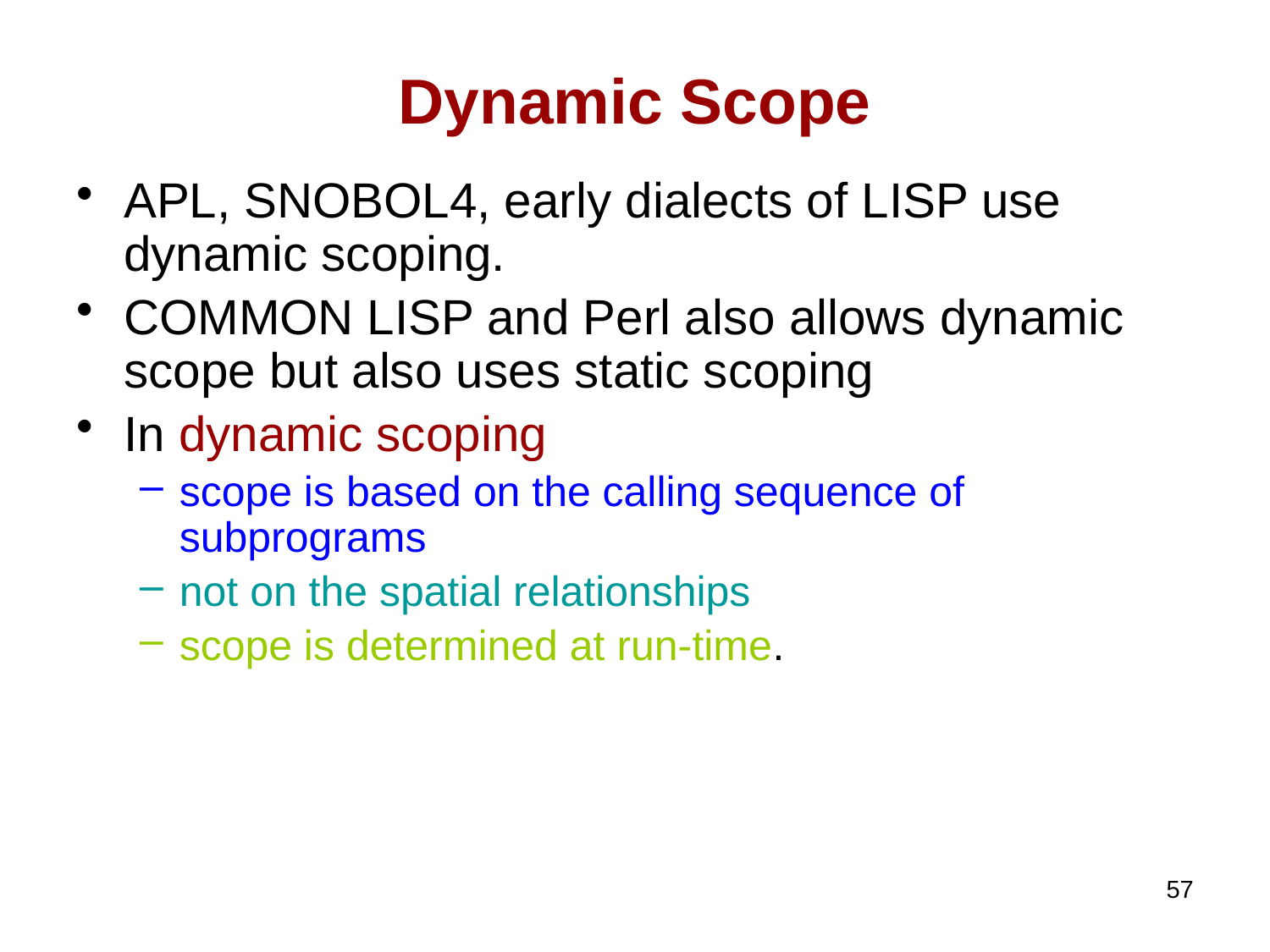

# Dynamic Scope
APL, SNOBOL4, early dialects of LISP use  dynamic scoping.
COMMON LISP and Perl also allows dynamic  scope but also uses static scoping
In dynamic scoping
scope is based on the calling sequence of subprograms
not on the spatial relationships
scope is determined at run-time.
57